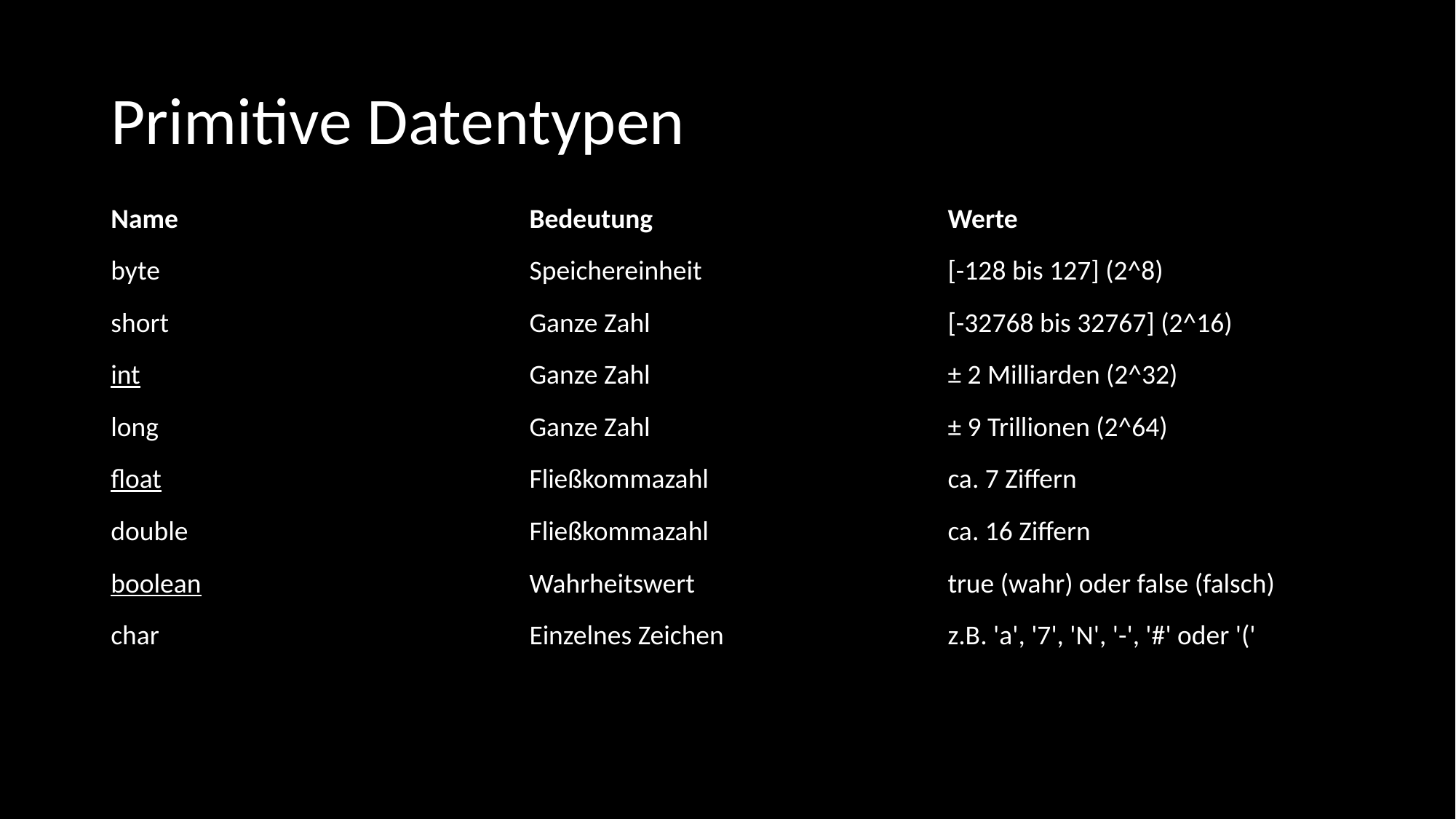

# Primitive Datentypen
| Name | Bedeutung | Werte |
| --- | --- | --- |
| byte | Speichereinheit | [-128 bis 127] (2^8) |
| short | Ganze Zahl | [-32768 bis 32767] (2^16) |
| int | Ganze Zahl | ± 2 Milliarden (2^32) |
| long | Ganze Zahl | ± 9 Trillionen (2^64) |
| float | Fließkommazahl | ca. 7 Ziffern |
| double | Fließkommazahl | ca. 16 Ziffern |
| boolean | Wahrheitswert | true (wahr) oder false (falsch) |
| char | Einzelnes Zeichen | z.B. 'a', '7', 'N', '-', '#' oder '(' |